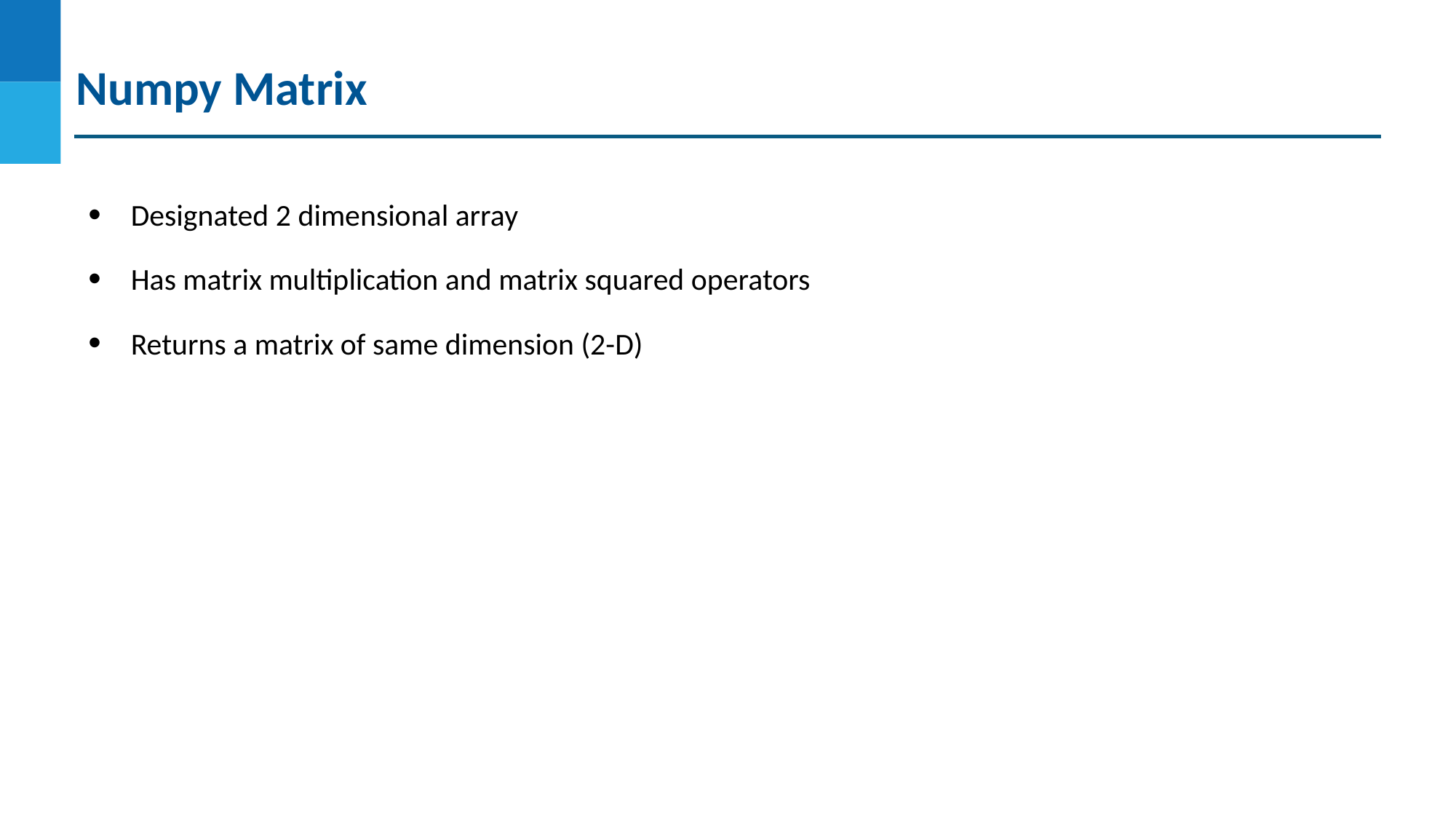

# Numpy Matrix
Designated 2 dimensional array
Has matrix multiplication and matrix squared operators
Returns a matrix of same dimension (2-D)